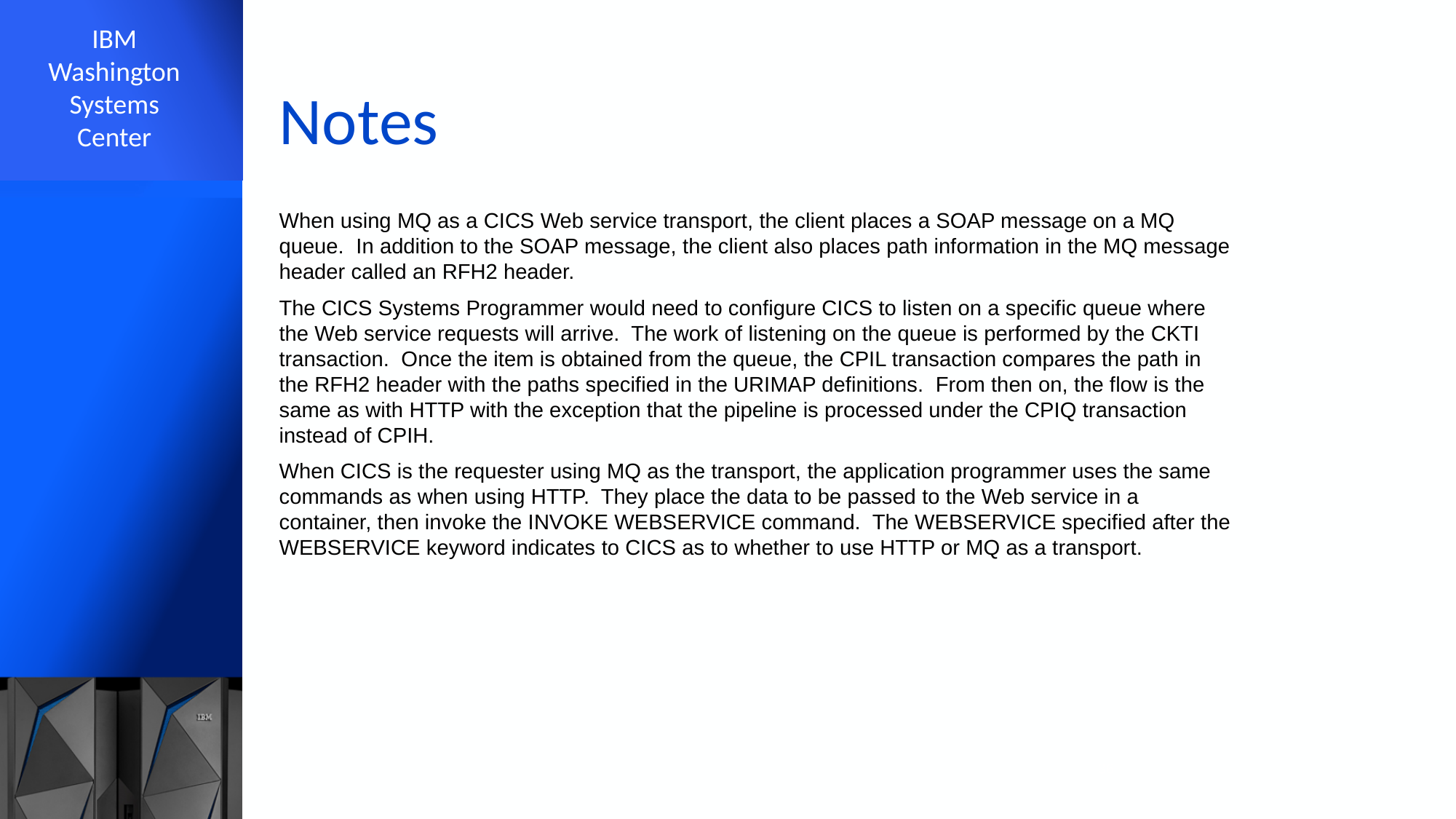

# Notes
When using MQ as a CICS Web service transport, the client places a SOAP message on a MQ queue.  In addition to the SOAP message, the client also places path information in the MQ message header called an RFH2 header.
The CICS Systems Programmer would need to configure CICS to listen on a specific queue where the Web service requests will arrive.  The work of listening on the queue is performed by the CKTI transaction.  Once the item is obtained from the queue, the CPIL transaction compares the path in the RFH2 header with the paths specified in the URIMAP definitions.  From then on, the flow is the same as with HTTP with the exception that the pipeline is processed under the CPIQ transaction instead of CPIH.
When CICS is the requester using MQ as the transport, the application programmer uses the same commands as when using HTTP.  They place the data to be passed to the Web service in a container, then invoke the INVOKE WEBSERVICE command.  The WEBSERVICE specified after the WEBSERVICE keyword indicates to CICS as to whether to use HTTP or MQ as a transport.

36